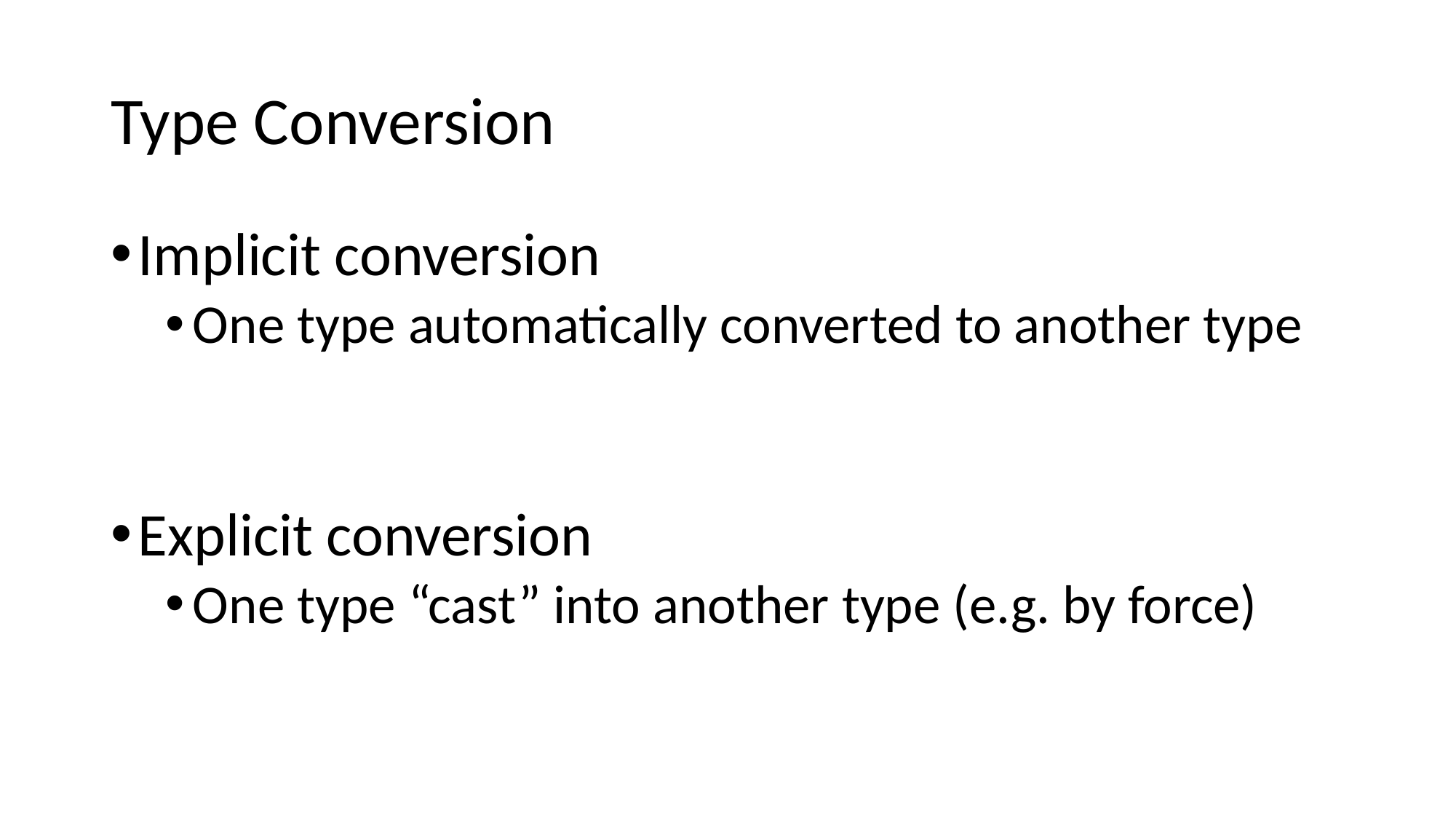

# Type Conversion
Implicit conversion
One type automatically converted to another type

Explicit conversion
One type “cast” into another type (e.g. by force)